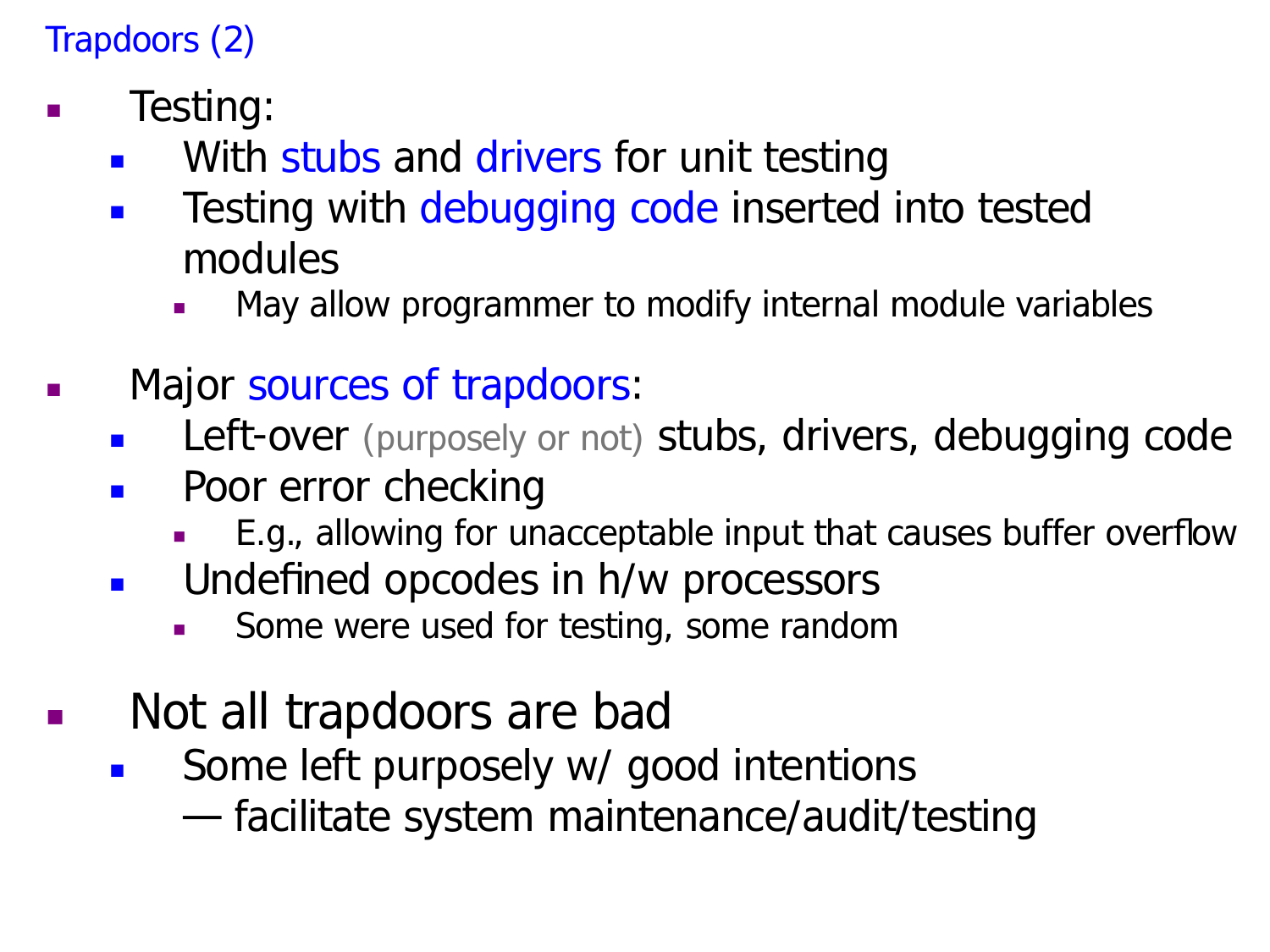

Trapdoors (2)

Testing:
With stubs and drivers for unit testing
Testing with debugging code inserted into tested modules
May allow programmer to modify internal module variables

Major sources of trapdoors:
Left-over (purposely or not) stubs, drivers, debugging code
Poor error checking
E.g., allowing for unacceptable input that causes buffer overflow
Undefined opcodes in h/w processors
Some were used for testing, some random

Not all trapdoors are bad
Some left purposely w/ good intentions
	— facilitate system maintenance/audit/testing